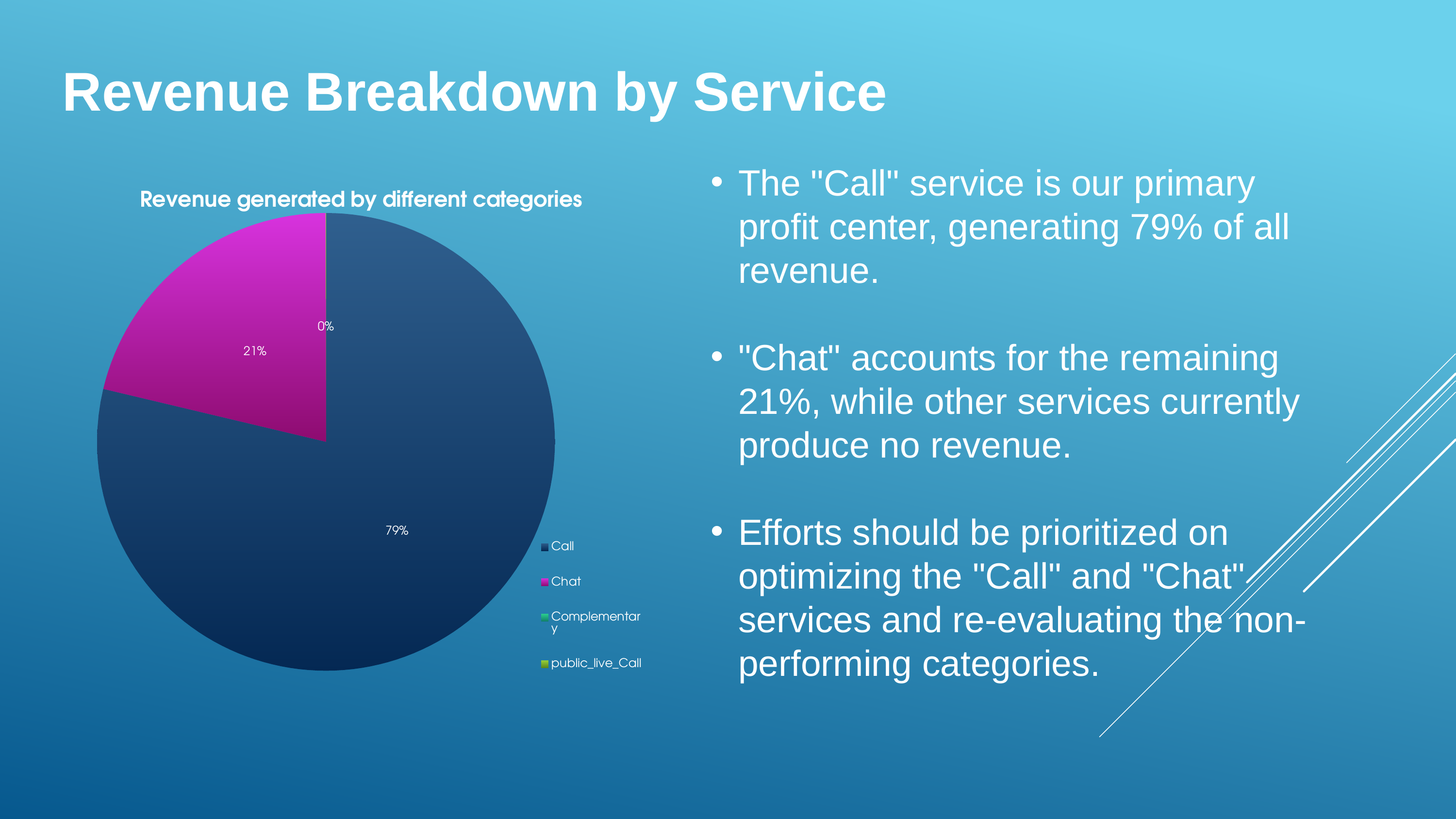

Revenue Breakdown by Service
The "Call" service is our primary profit center, generating 79% of all revenue.

"Chat" accounts for the remaining 21%, while other services currently produce no revenue.

Efforts should be prioritized on optimizing the "Call" and "Chat" services and re-evaluating the non-performing categories.

### Chart: Revenue generated by different categories

| Category | Total |
|---|---|
| Call | 168442.03500000015 |
| Chat | 45494.68333333334 |
| Complementary | 0.0 |
| public_live_Call | 50.5969999999999 |